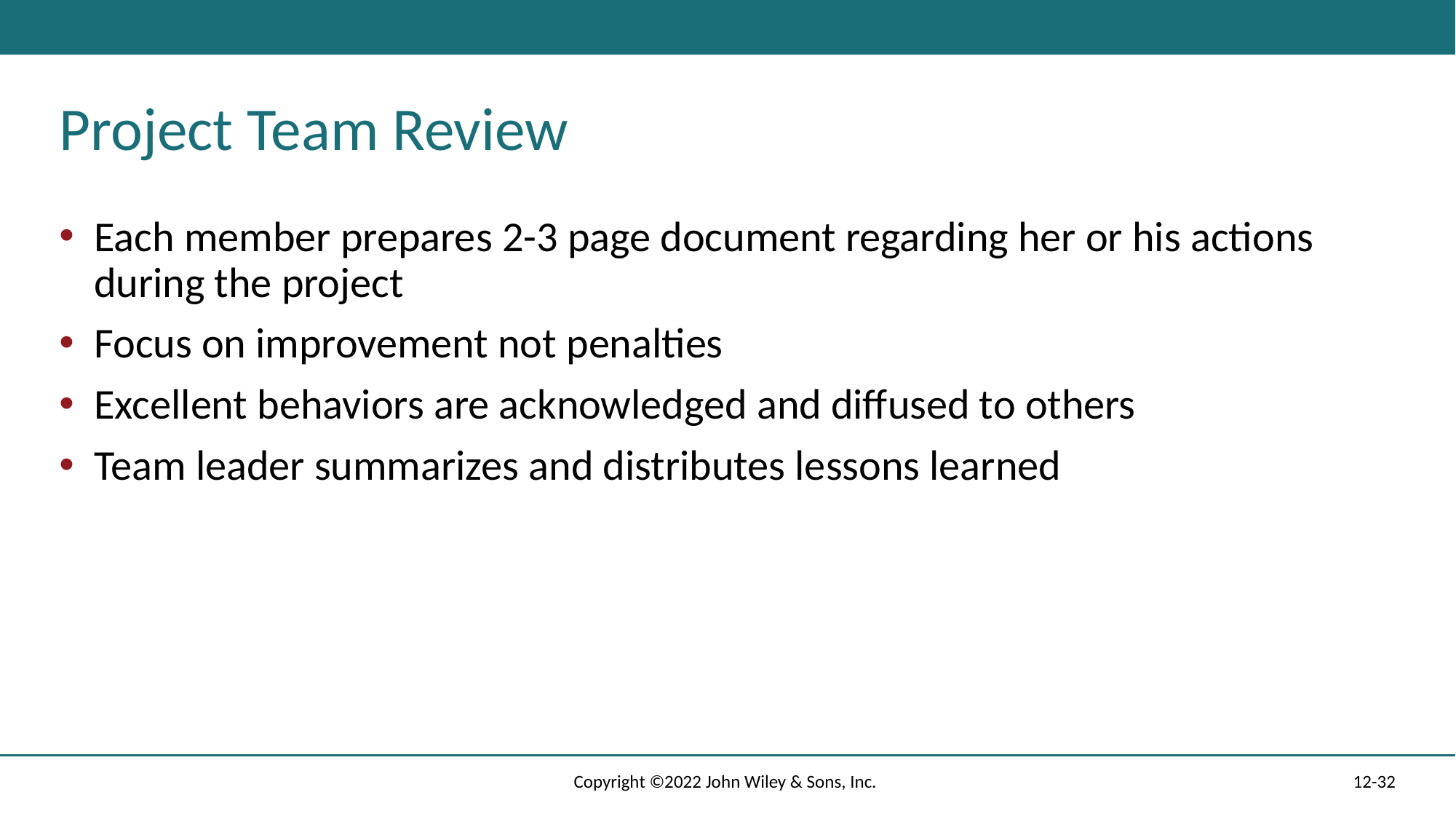

# Project Team Review
Each member prepares 2-3 page document regarding her or his actions during the project
Focus on improvement not penalties
Excellent behaviors are acknowledged and diffused to others
Team leader summarizes and distributes lessons learned
Copyright ©2022 John Wiley & Sons, Inc.
12-32